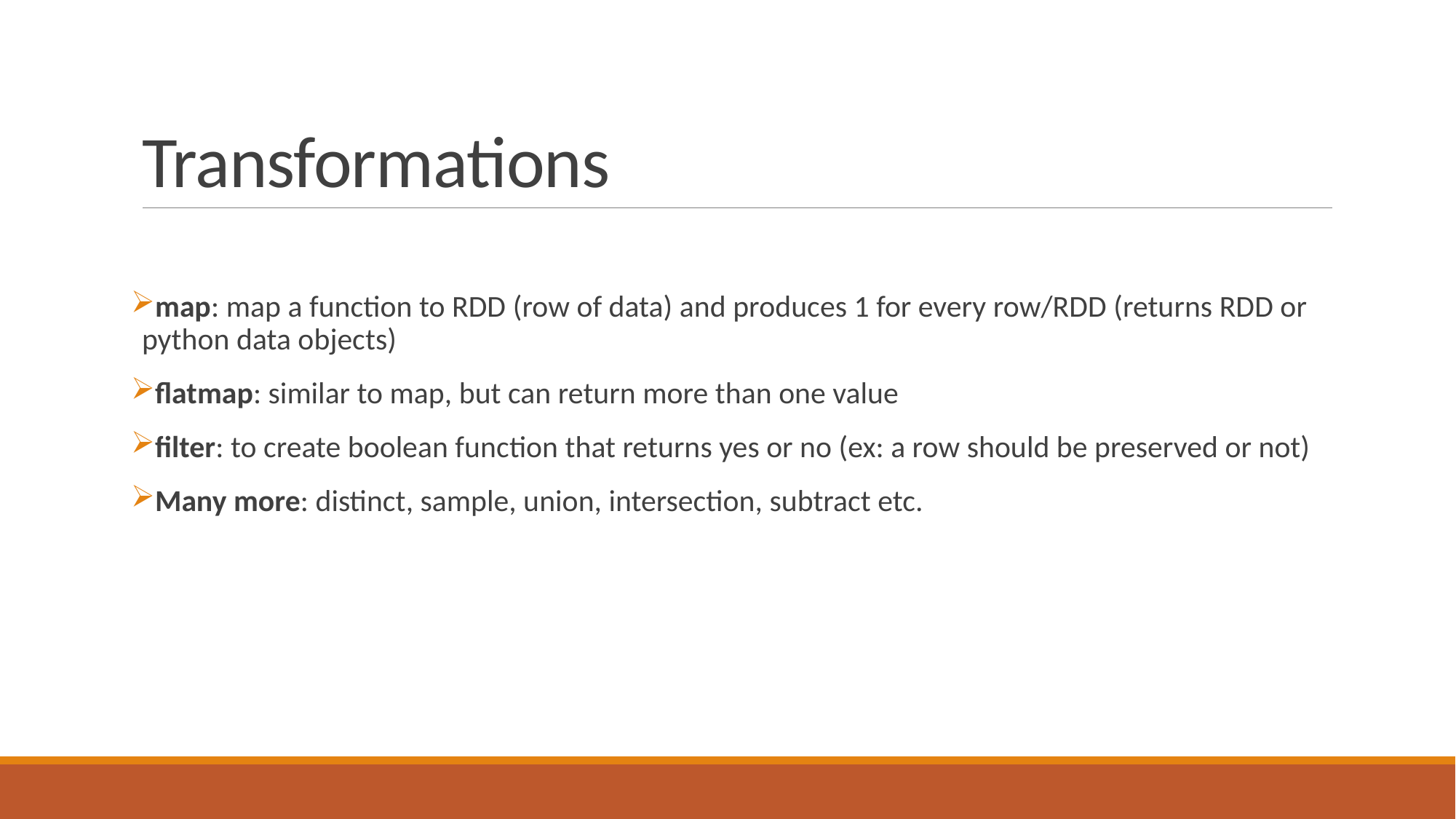

# Transformations
map: map a function to RDD (row of data) and produces 1 for every row/RDD (returns RDD or python data objects)
flatmap: similar to map, but can return more than one value
filter: to create boolean function that returns yes or no (ex: a row should be preserved or not)
Many more: distinct, sample, union, intersection, subtract etc.